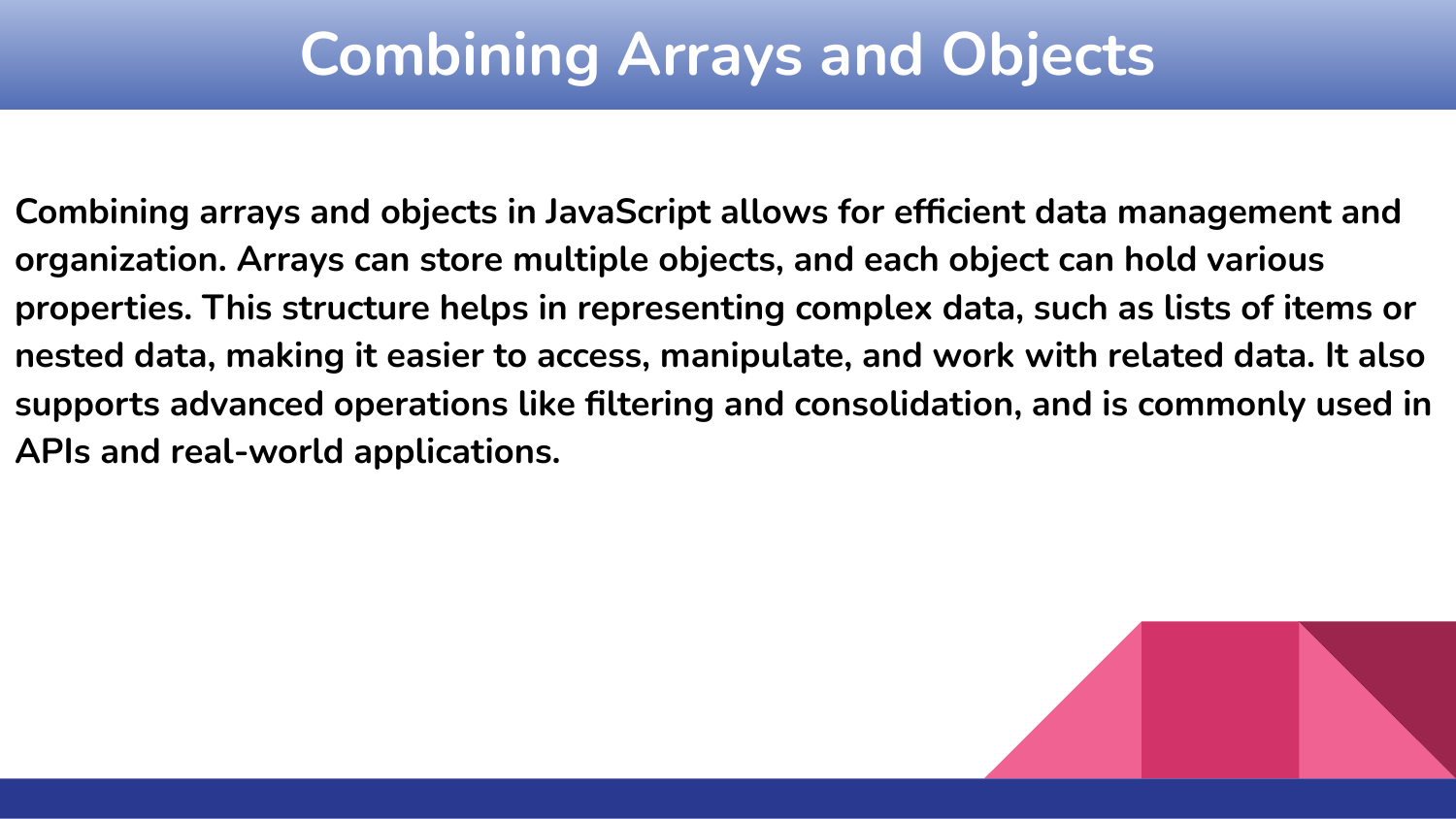

Combining Arrays and Objects
# Combining arrays and objects in JavaScript allows for efficient data management and organization. Arrays can store multiple objects, and each object can hold various properties. This structure helps in representing complex data, such as lists of items or nested data, making it easier to access, manipulate, and work with related data. It also supports advanced operations like filtering and consolidation, and is commonly used in APIs and real-world applications.